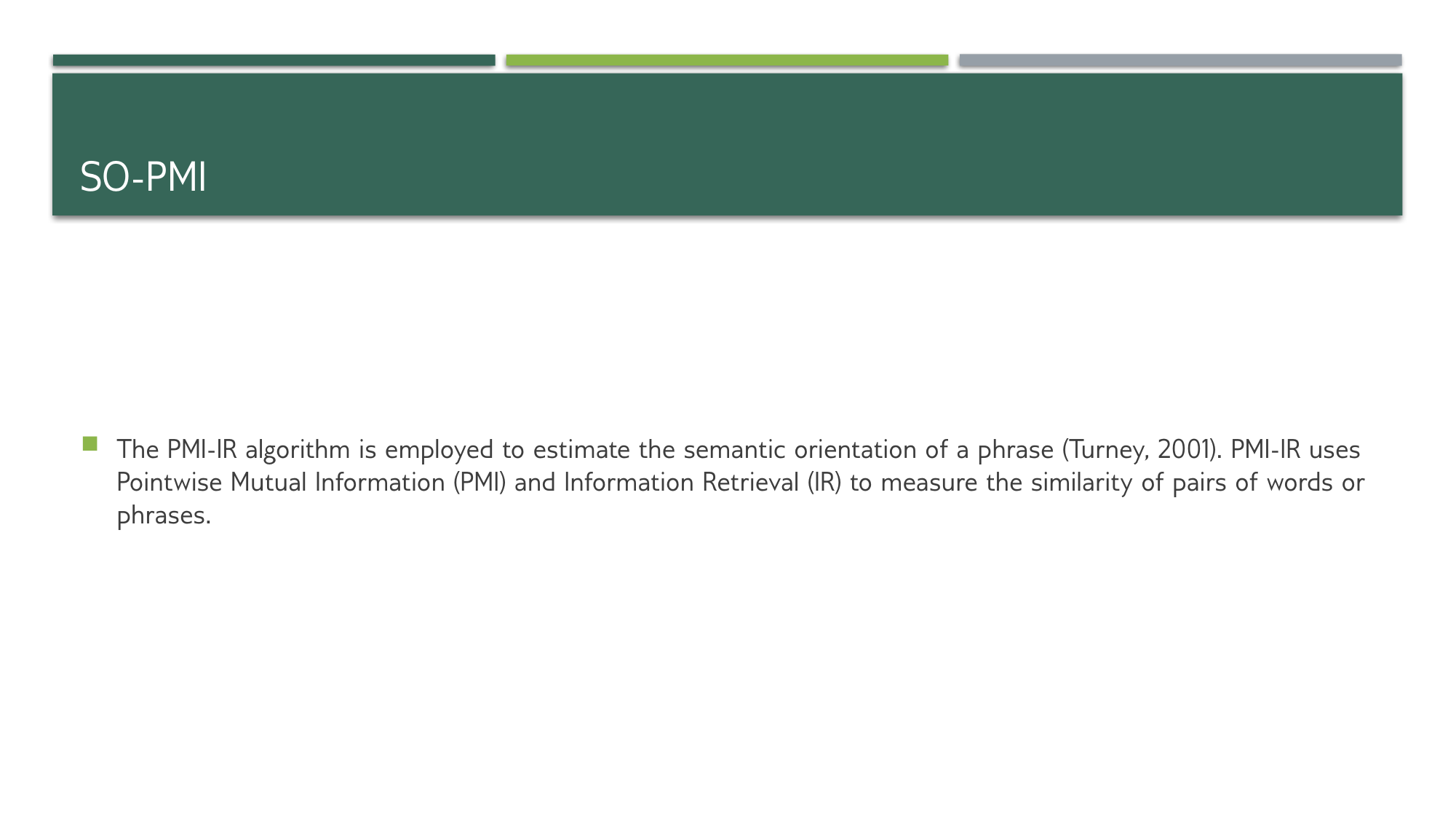

# SO-PMI
The PMI-IR algorithm is employed to estimate the semantic orientation of a phrase (Turney, 2001). PMI-IR uses Pointwise Mutual Information (PMI) and Information Retrieval (IR) to measure the similarity of pairs of words or phrases.